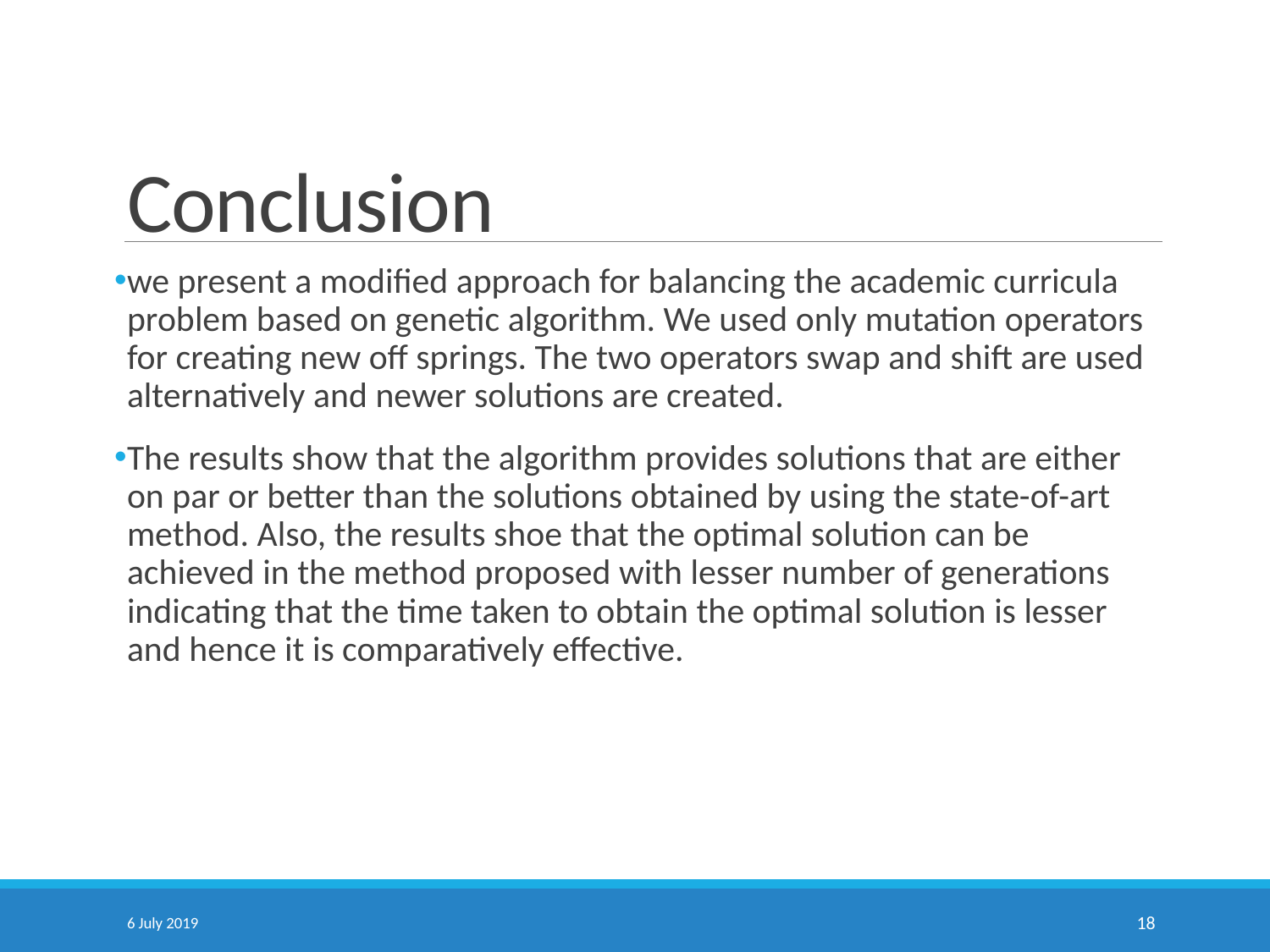

# Conclusion
we present a modified approach for balancing the academic curricula problem based on genetic algorithm. We used only mutation operators for creating new off springs. The two operators swap and shift are used alternatively and newer solutions are created.
The results show that the algorithm provides solutions that are either on par or better than the solutions obtained by using the state-of-art method. Also, the results shoe that the optimal solution can be achieved in the method proposed with lesser number of generations indicating that the time taken to obtain the optimal solution is lesser and hence it is comparatively effective.

6 July 2019
18